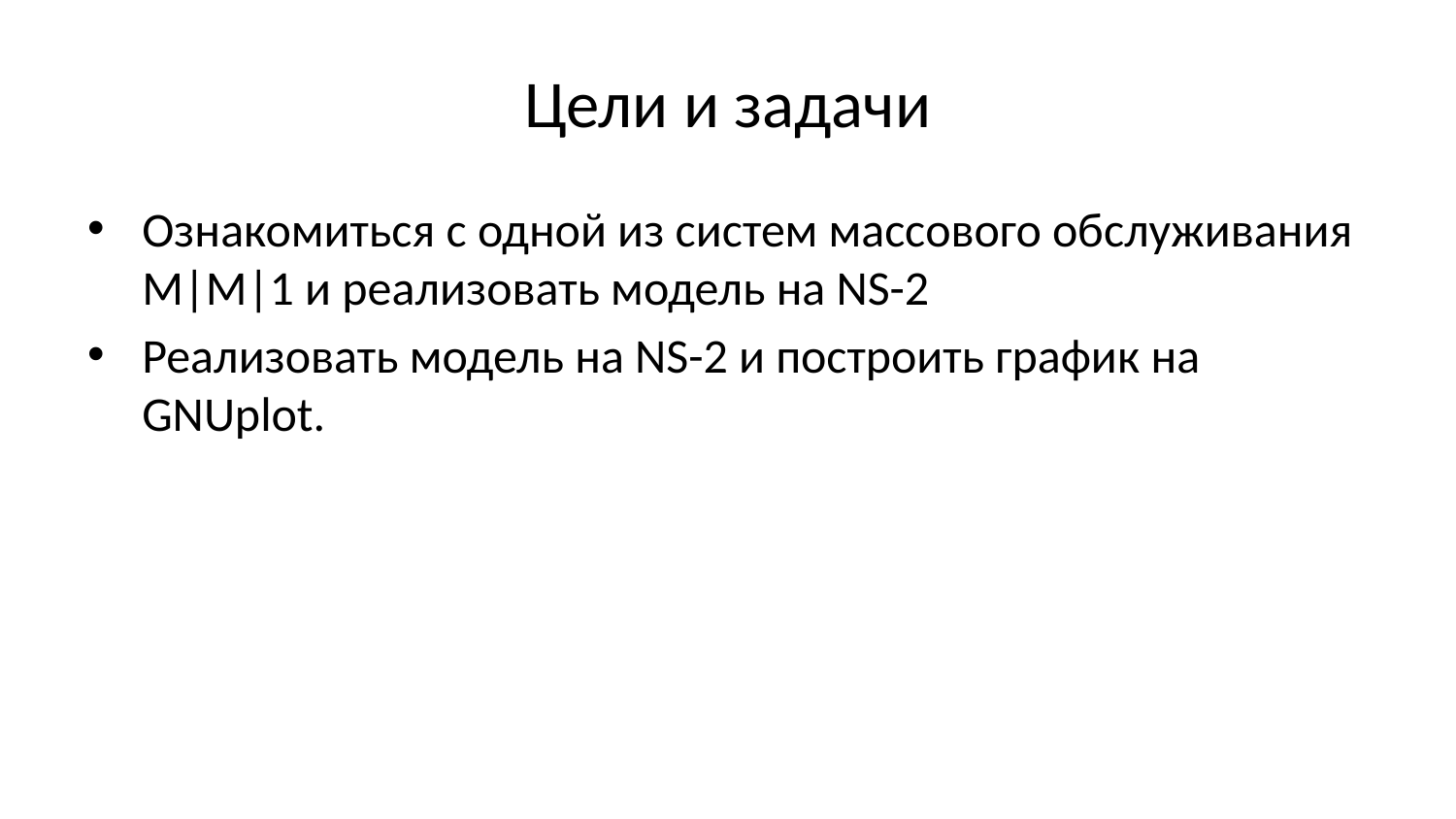

# Цели и задачи
Ознакомиться с одной из систем массового обслуживания M|M|1 и реализовать модель на NS-2
Реализовать модель на NS-2 и построить график на GNUplot.